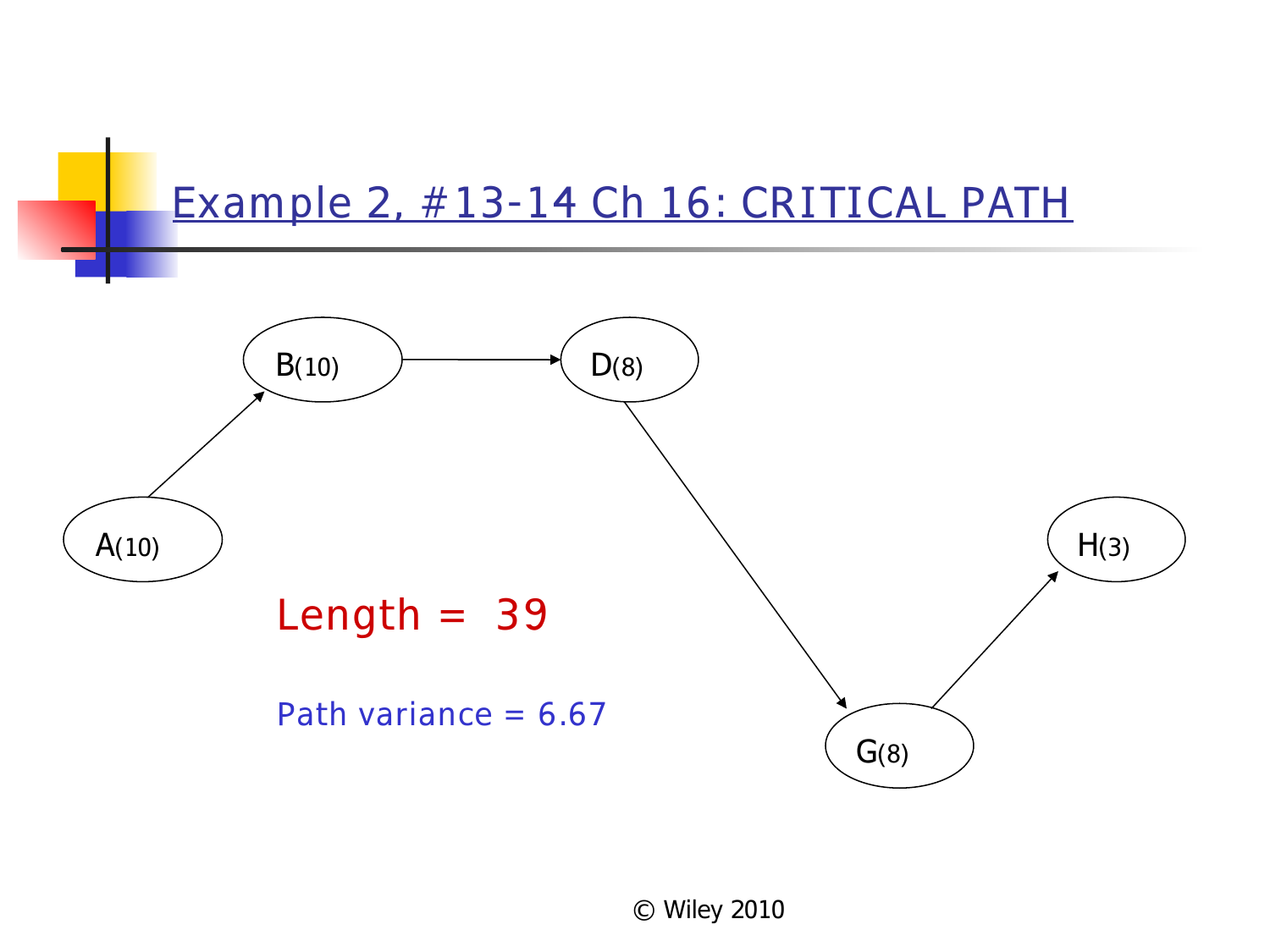

# Example 2, #13-14 Ch 16: CRITICAL PATH

B(10)

D(8)

A(10)

H(3)

Length =  39
Path variance = 6.67

G(8)
© Wiley 2010